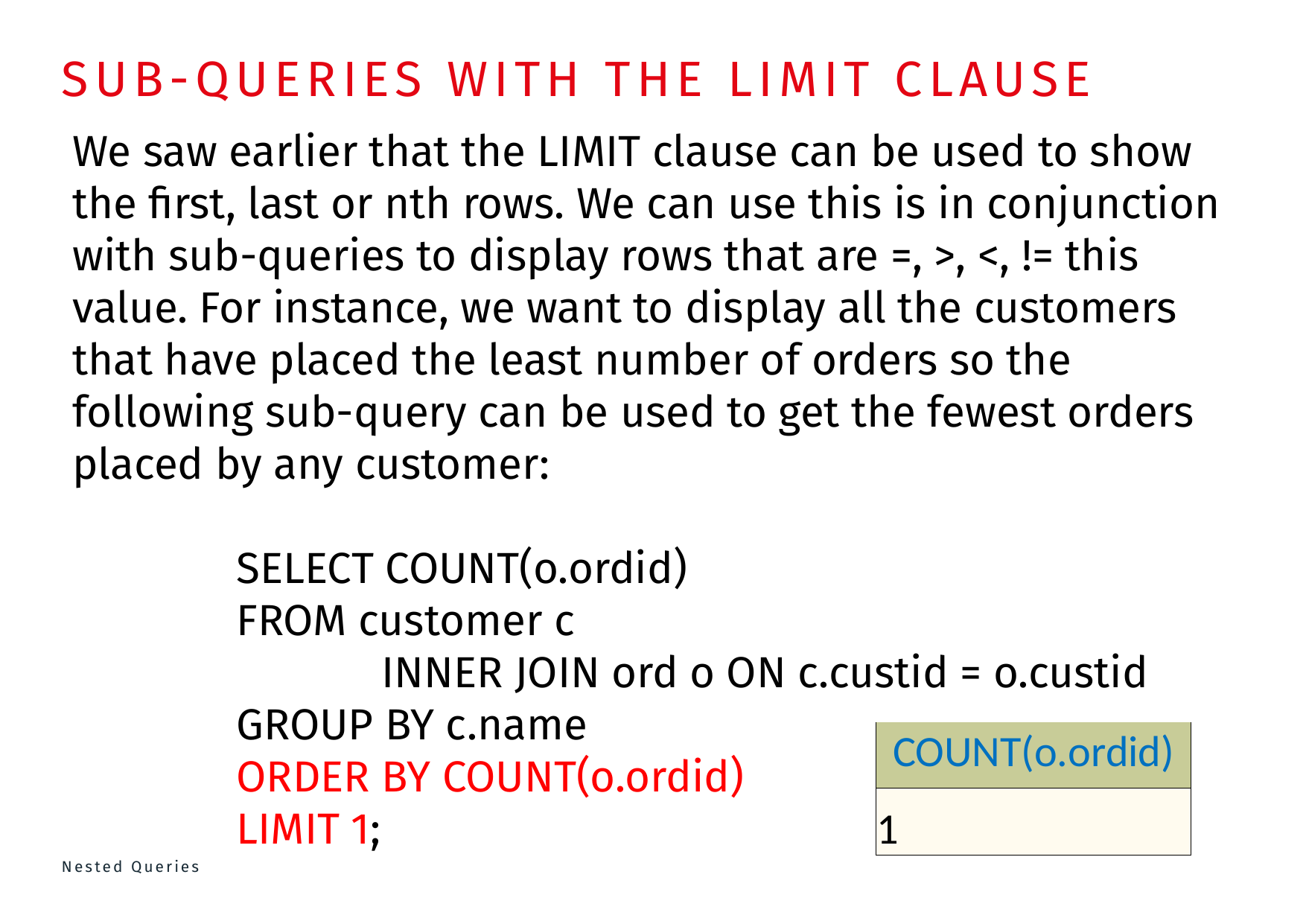

# sub-queries with the limit CLAUSE
We saw earlier that the LIMIT clause can be used to show the first, last or nth rows. We can use this is in conjunction with sub-queries to display rows that are =, >, <, != this value. For instance, we want to display all the customers that have placed the least number of orders so the following sub-query can be used to get the fewest orders placed by any customer:

SELECT COUNT(o.ordid)
FROM customer c
		INNER JOIN ord o ON c.custid = o.custid
GROUP BY c.name
ORDER BY COUNT(o.ordid)
LIMIT 1;
| COUNT(o.ordid) |
| --- |
| 1 |
Nested Queries